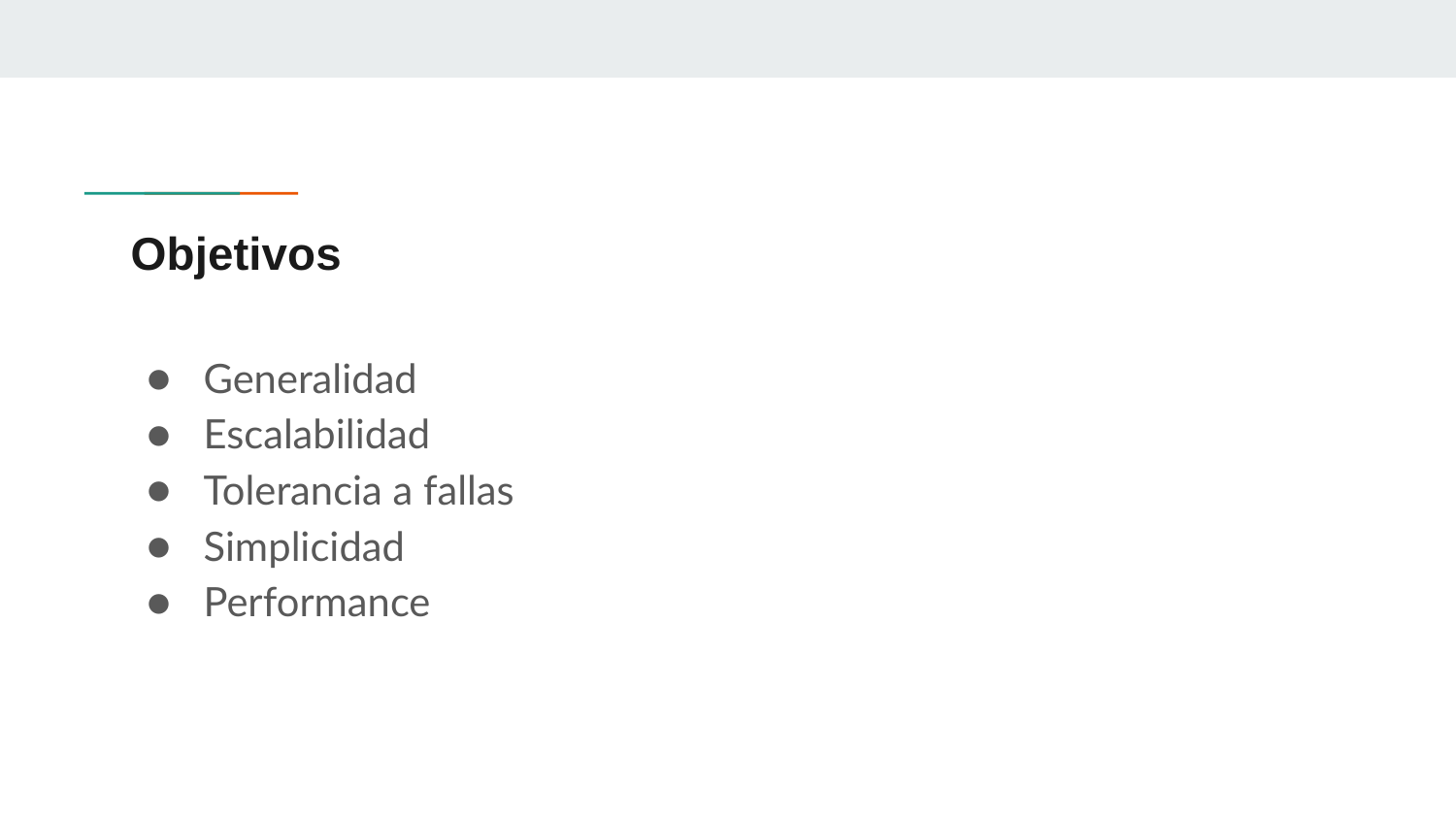

# Objetivos
Generalidad
Escalabilidad
Tolerancia a fallas
Simplicidad
Performance